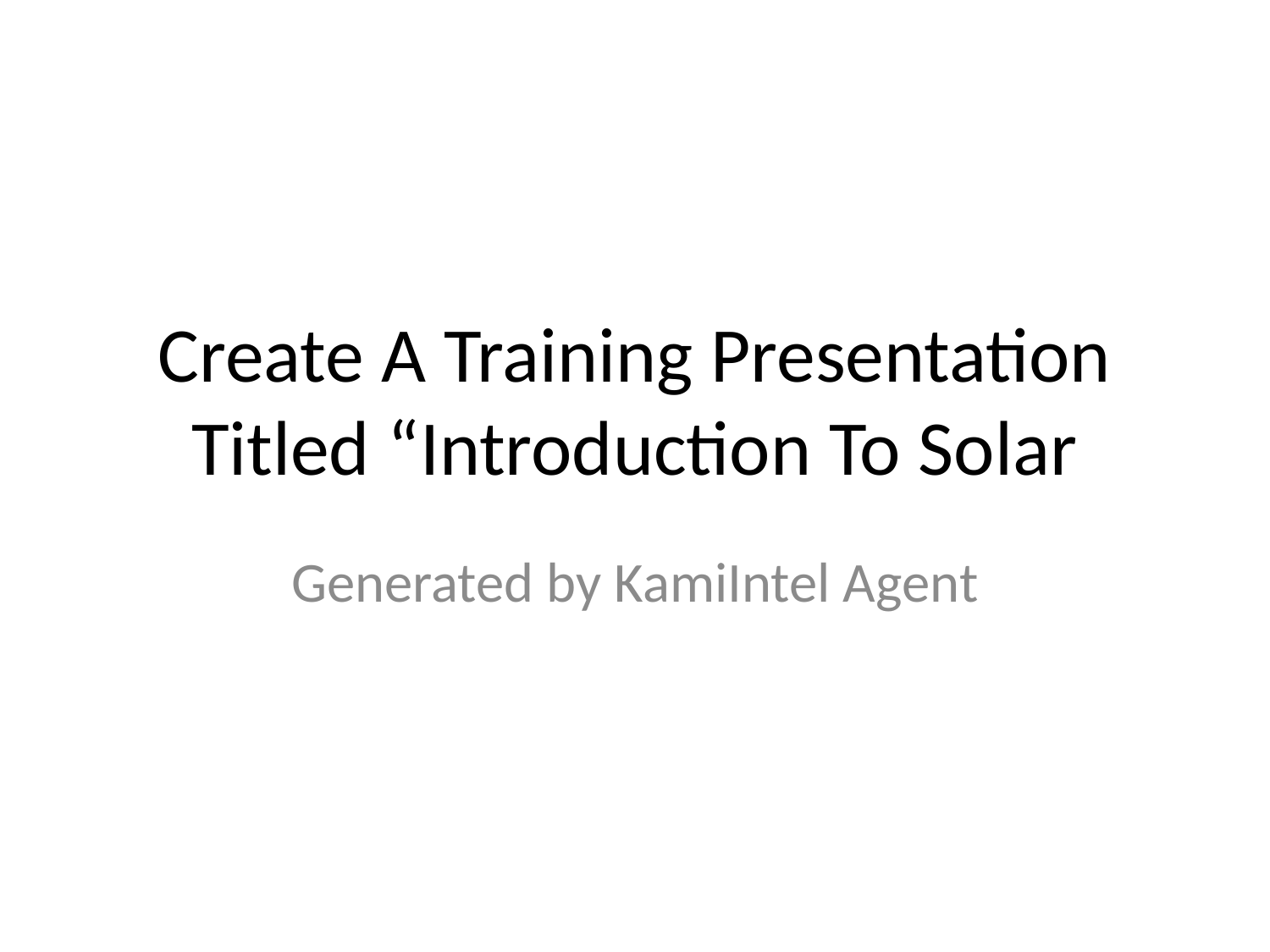

# Create A Training Presentation Titled “Introduction To Solar
Generated by KamiIntel Agent